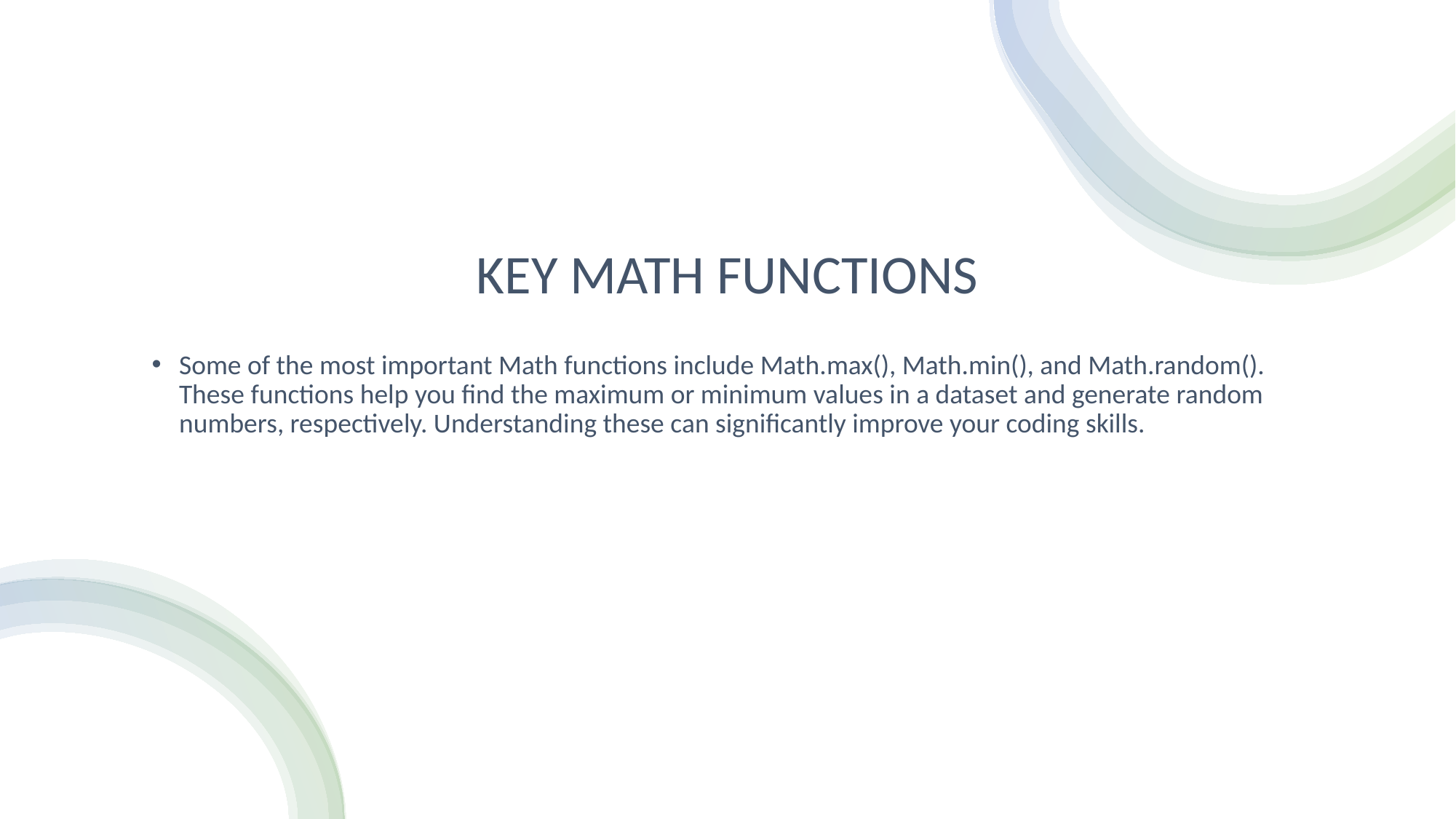

# KEY MATH FUNCTIONS
Some of the most important Math functions include Math.max(), Math.min(), and Math.random(). These functions help you find the maximum or minimum values in a dataset and generate random numbers, respectively. Understanding these can significantly improve your coding skills.